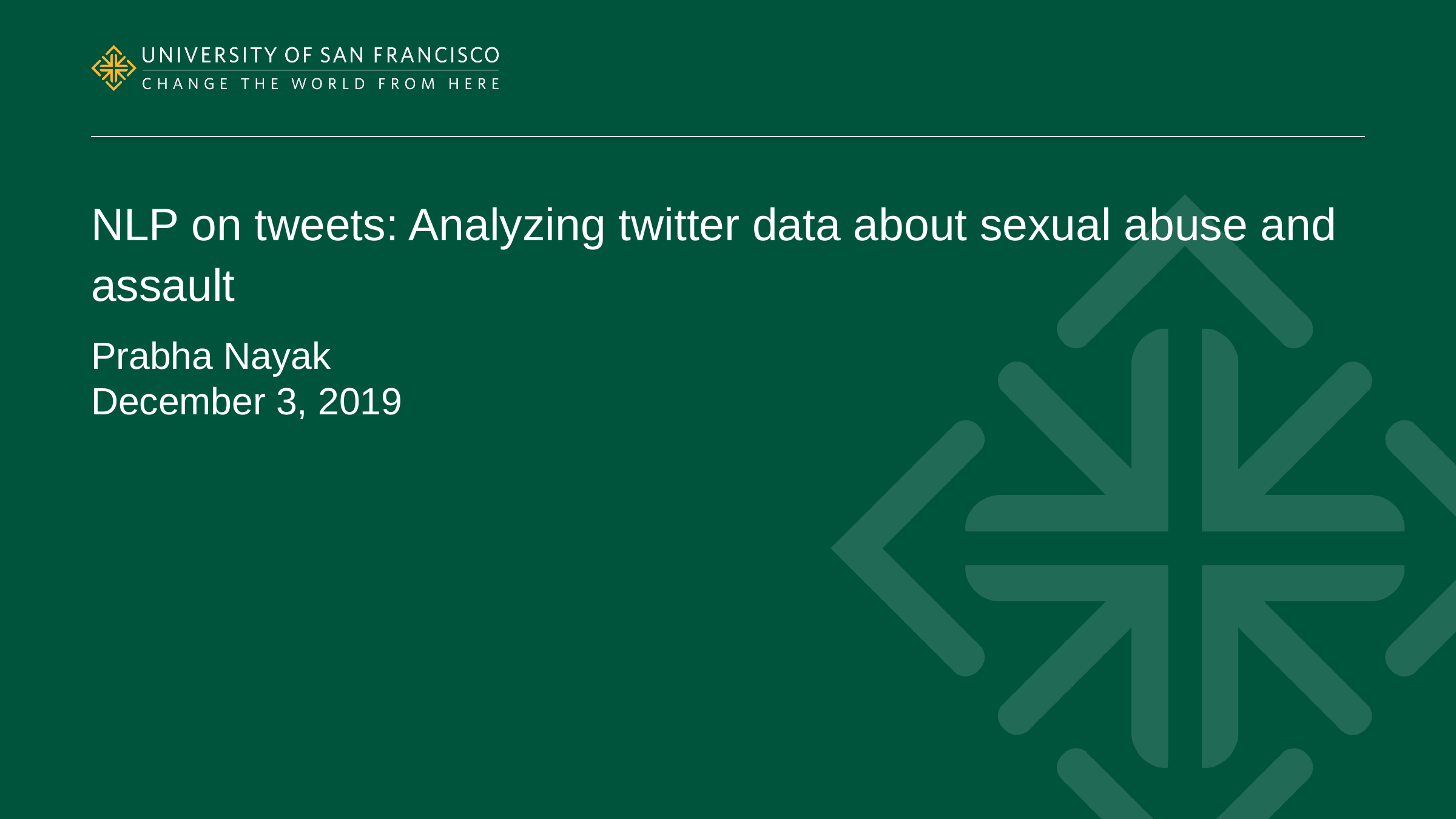

NLP on tweets: Analyzing twitter data about sexual abuse and assault

Prabha Nayak
December 3, 2019